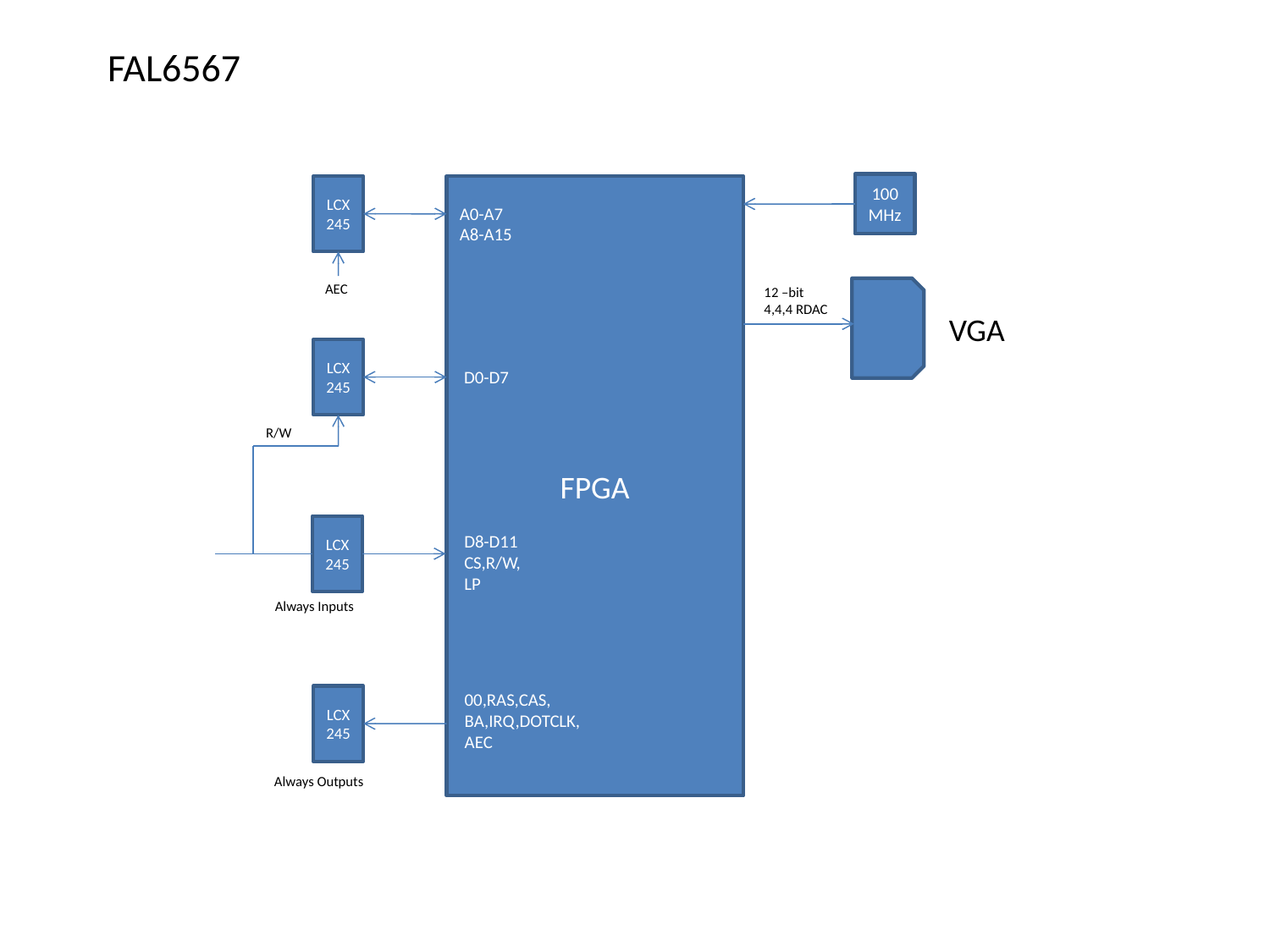

# FAL6567
100 MHz
LCX245
FPGA
A0-A7
A8-A15
AEC
12 –bit
4,4,4 RDAC

VGA
LCX245
D0-D7
R/W
LCX245
D8-D11
CS,R/W,
LP
Always Inputs
00,RAS,CAS,
BA,IRQ,DOTCLK,
AEC
LCX245
Always Outputs